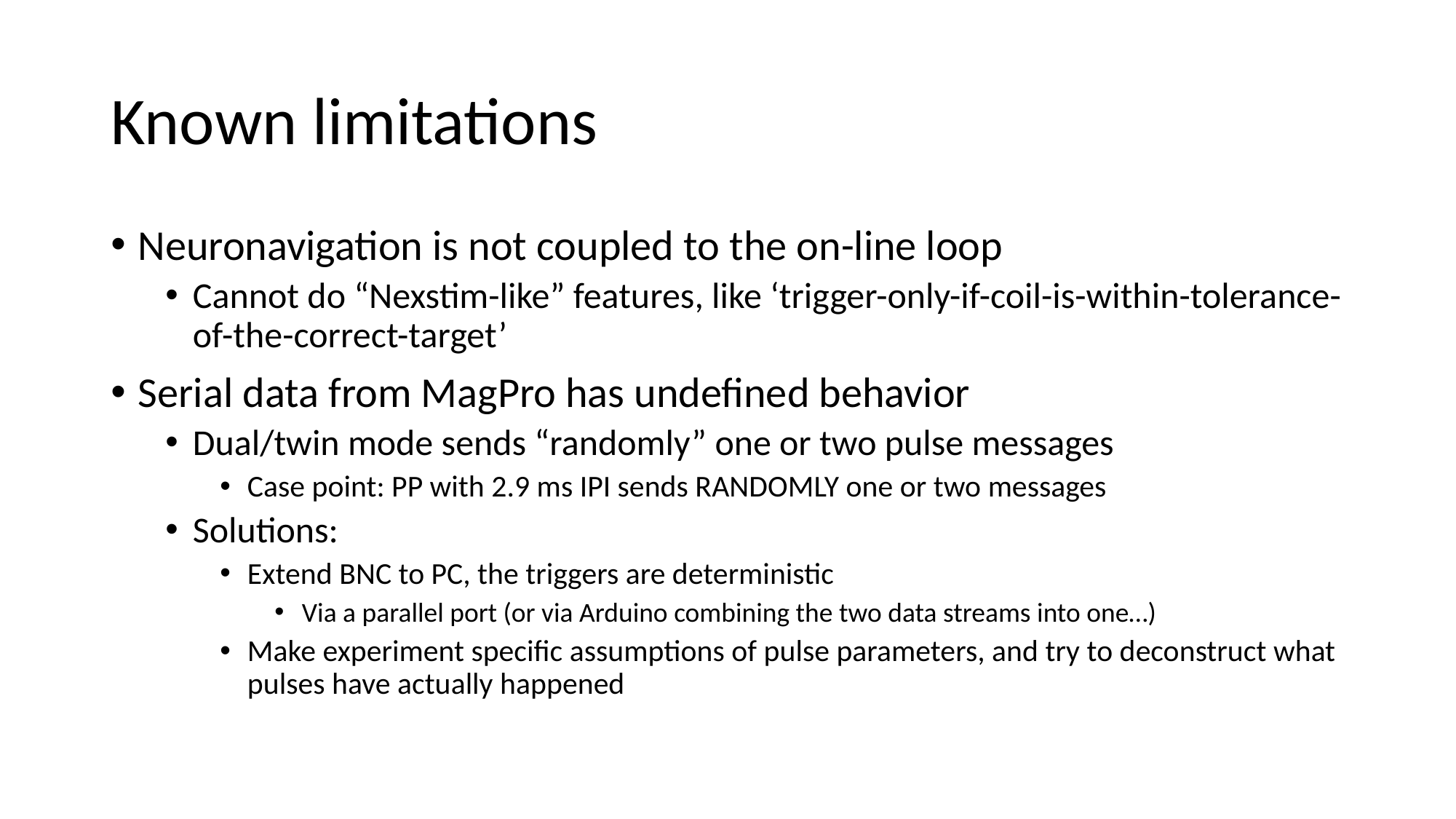

# Known limitations
Neuronavigation is not coupled to the on-line loop
Cannot do “Nexstim-like” features, like ‘trigger-only-if-coil-is-within-tolerance-of-the-correct-target’
Serial data from MagPro has undefined behavior
Dual/twin mode sends “randomly” one or two pulse messages
Case point: PP with 2.9 ms IPI sends RANDOMLY one or two messages
Solutions:
Extend BNC to PC, the triggers are deterministic
Via a parallel port (or via Arduino combining the two data streams into one…)
Make experiment specific assumptions of pulse parameters, and try to deconstruct what pulses have actually happened